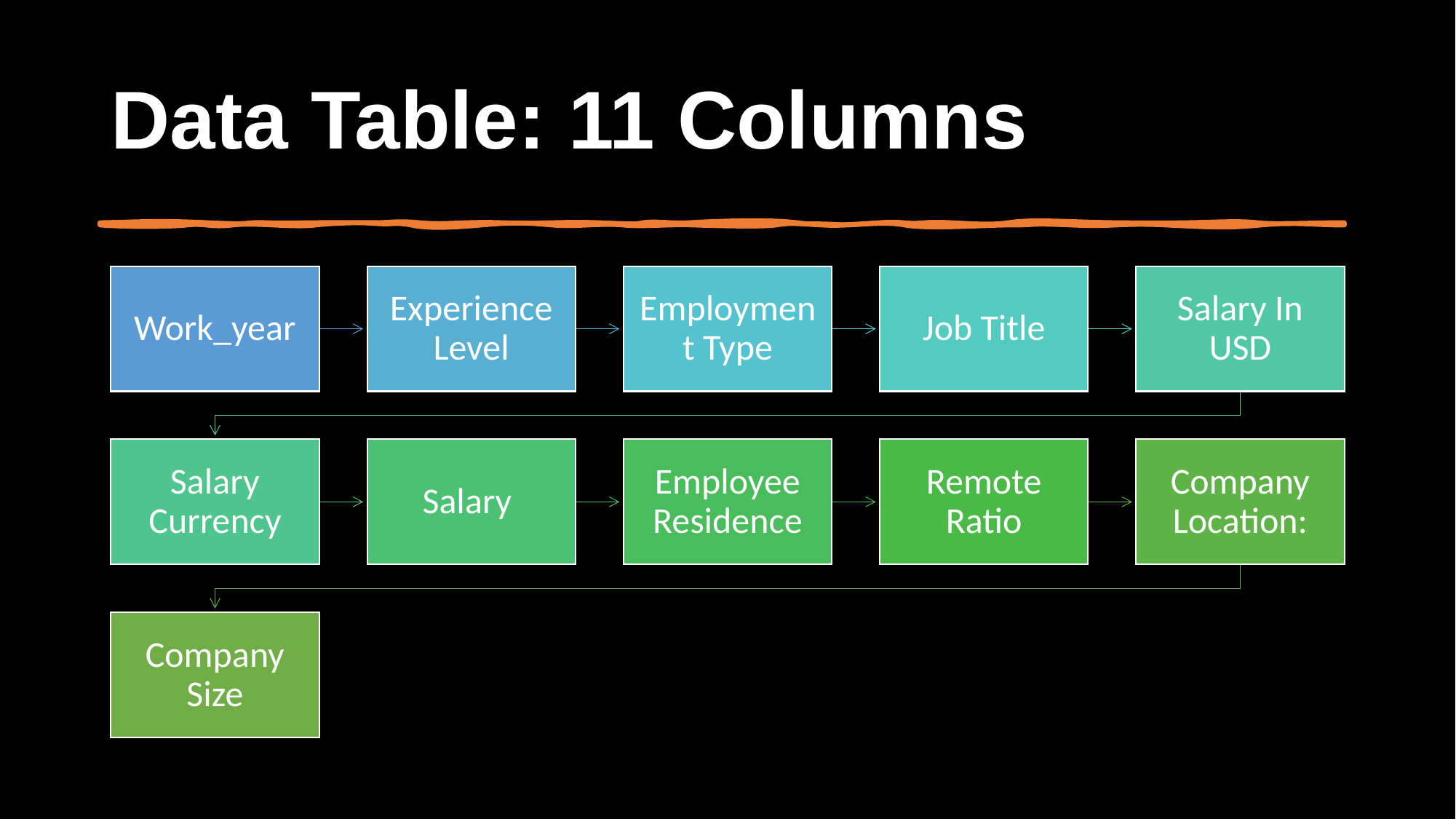

# Data Table: 11 Columns

Work_year

Experience Level

Employment Type

Job Title

Salary In USD

Salary Currency

Salary

Employee Residence

Remote Ratio

Company Location:
Company Size